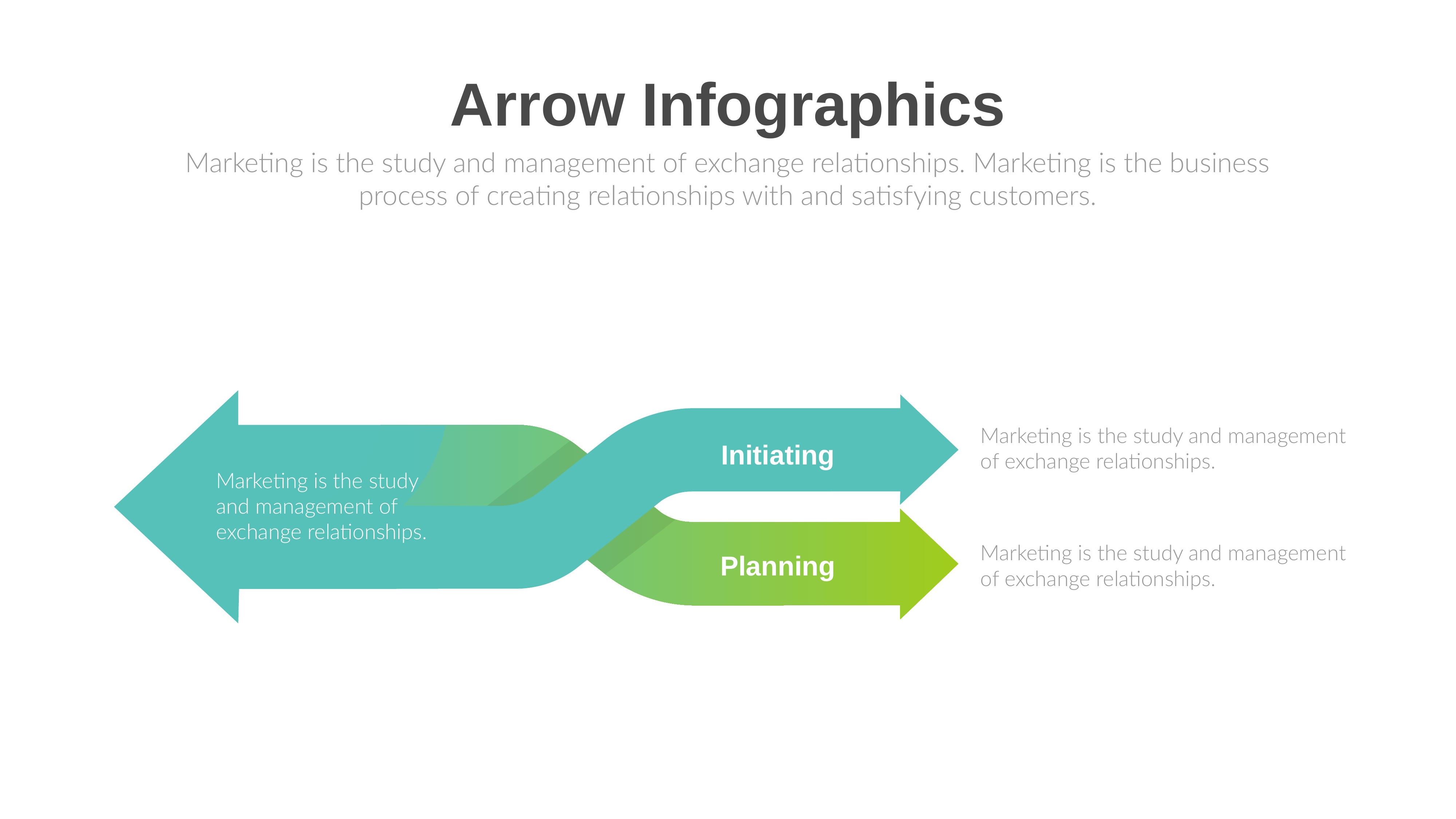

Arrow Infographics
Marketing is the study and management of exchange relationships. Marketing is the business process of creating relationships with and satisfying customers.

Marketing is the study and management of exchange relationships.

Initiating

Marketing is the study and management of exchange relationships.
Marketing is the study and management of exchange relationships.
Planning